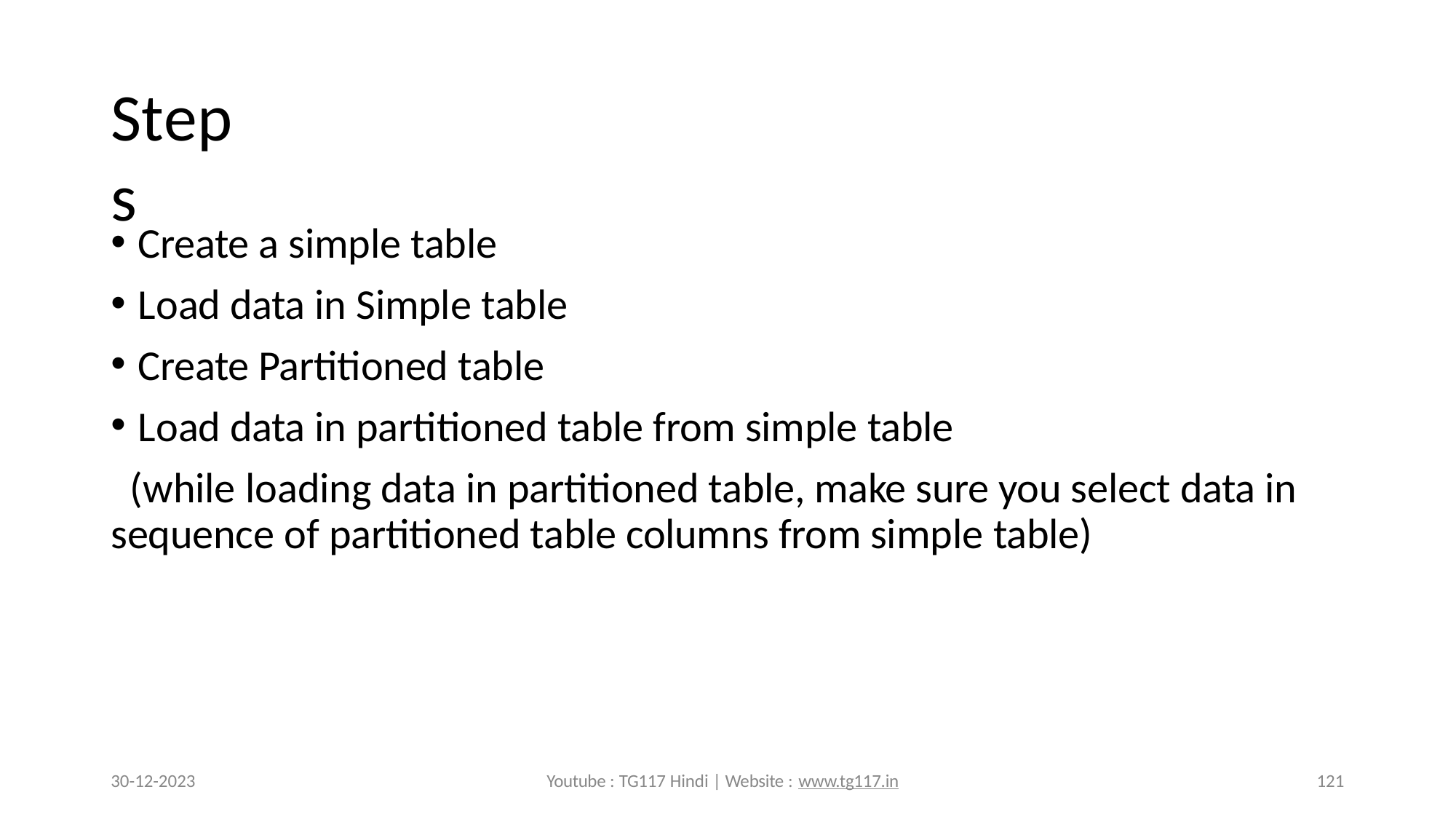

# Steps
Create a simple table
Load data in Simple table
Create Partitioned table
Load data in partitioned table from simple table
(while loading data in partitioned table, make sure you select data in  sequence of partitioned table columns from simple table)
30-12-2023
Youtube : TG117 Hindi | Website : www.tg117.in
121